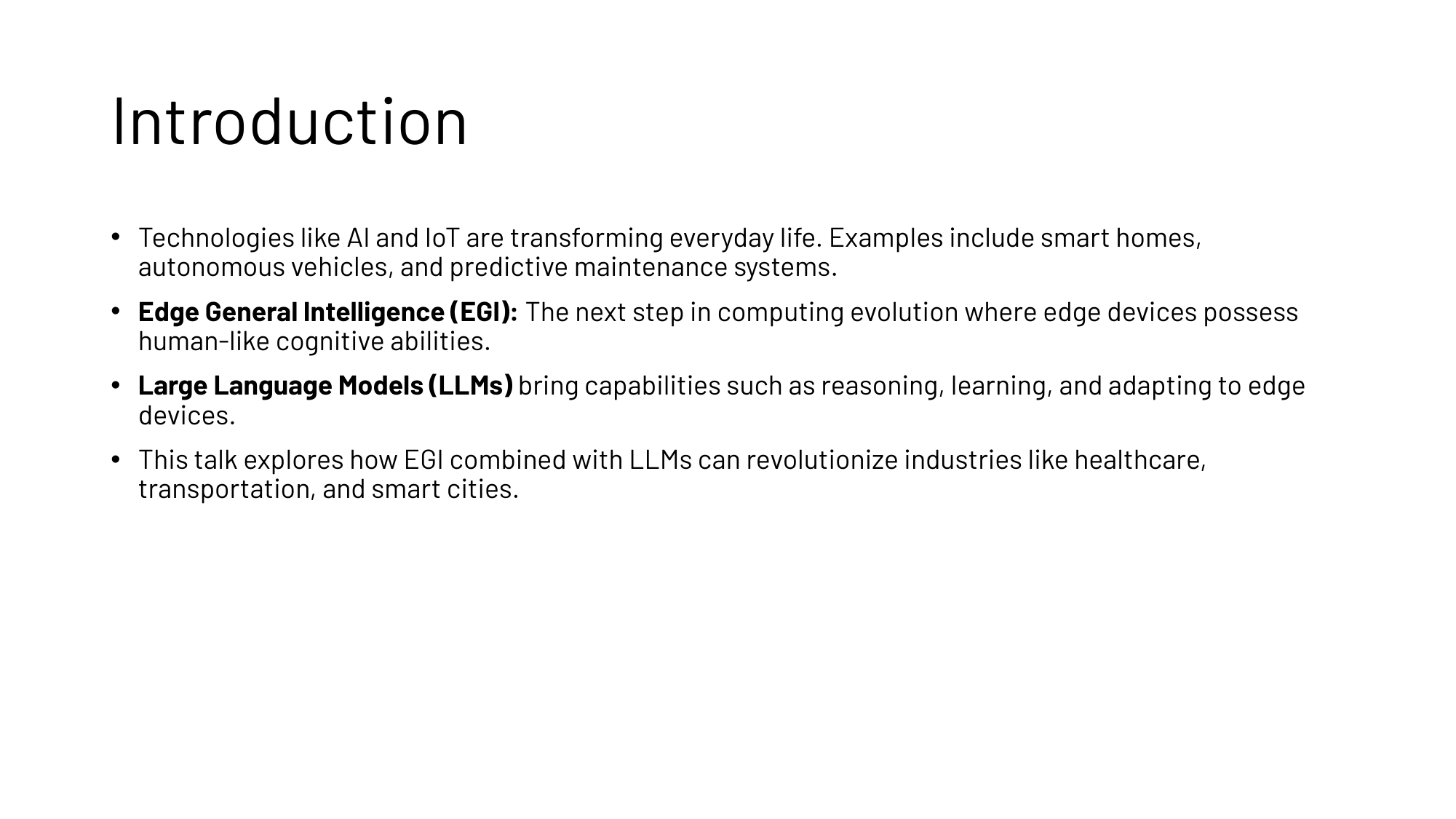

# Introduction
Technologies like AI and IoT are transforming everyday life. Examples include smart homes, autonomous vehicles, and predictive maintenance systems.
Edge General Intelligence (EGI): The next step in computing evolution where edge devices possess human-like cognitive abilities.
Large Language Models (LLMs) bring capabilities such as reasoning, learning, and adapting to edge devices.
This talk explores how EGI combined with LLMs can revolutionize industries like healthcare, transportation, and smart cities.